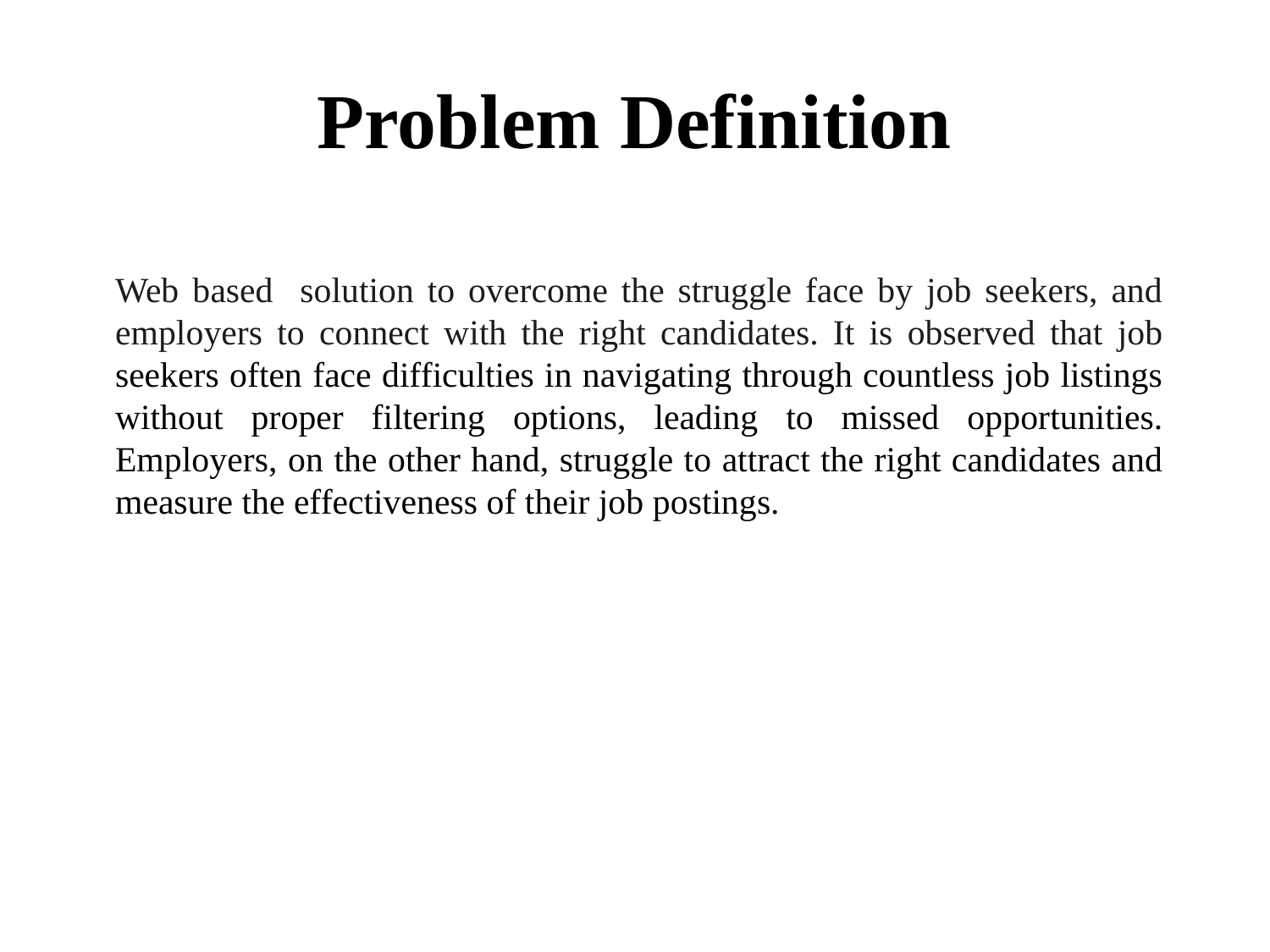

# Problem Definition
Web based  solution to overcome the struggle face by job seekers, and employers to connect with the right candidates. It is observed that job seekers often face difficulties in navigating through countless job listings without proper filtering options, leading to missed opportunities. Employers, on the other hand, struggle to attract the right candidates and measure the effectiveness of their job postings.